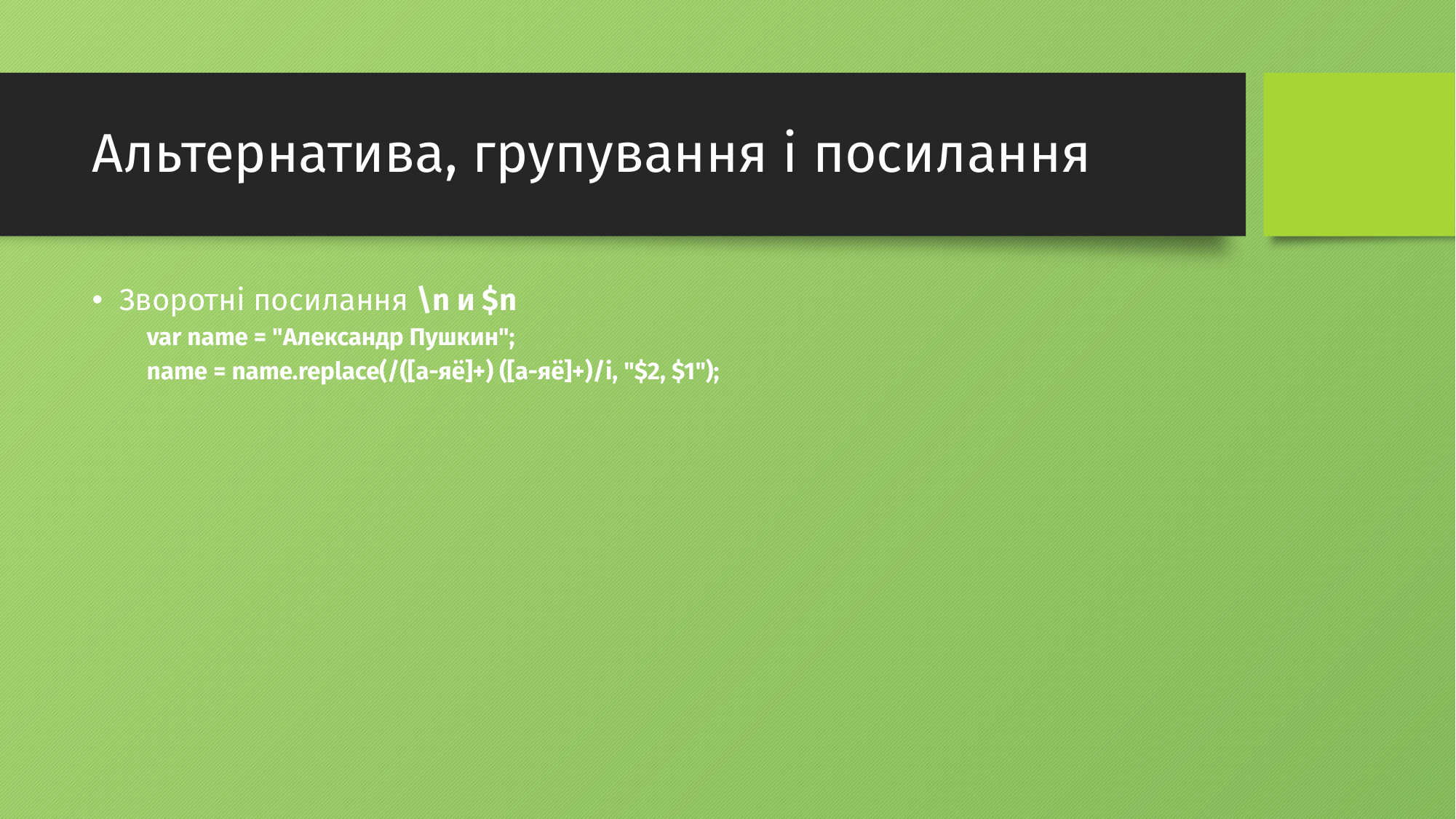

# Альтернатива, групування і посилання
Зворотні посилання \n и $n
var name = "Александр Пушкин";
name = name.replace(/([а-яё]+) ([а-яё]+)/i, "$2, $1");